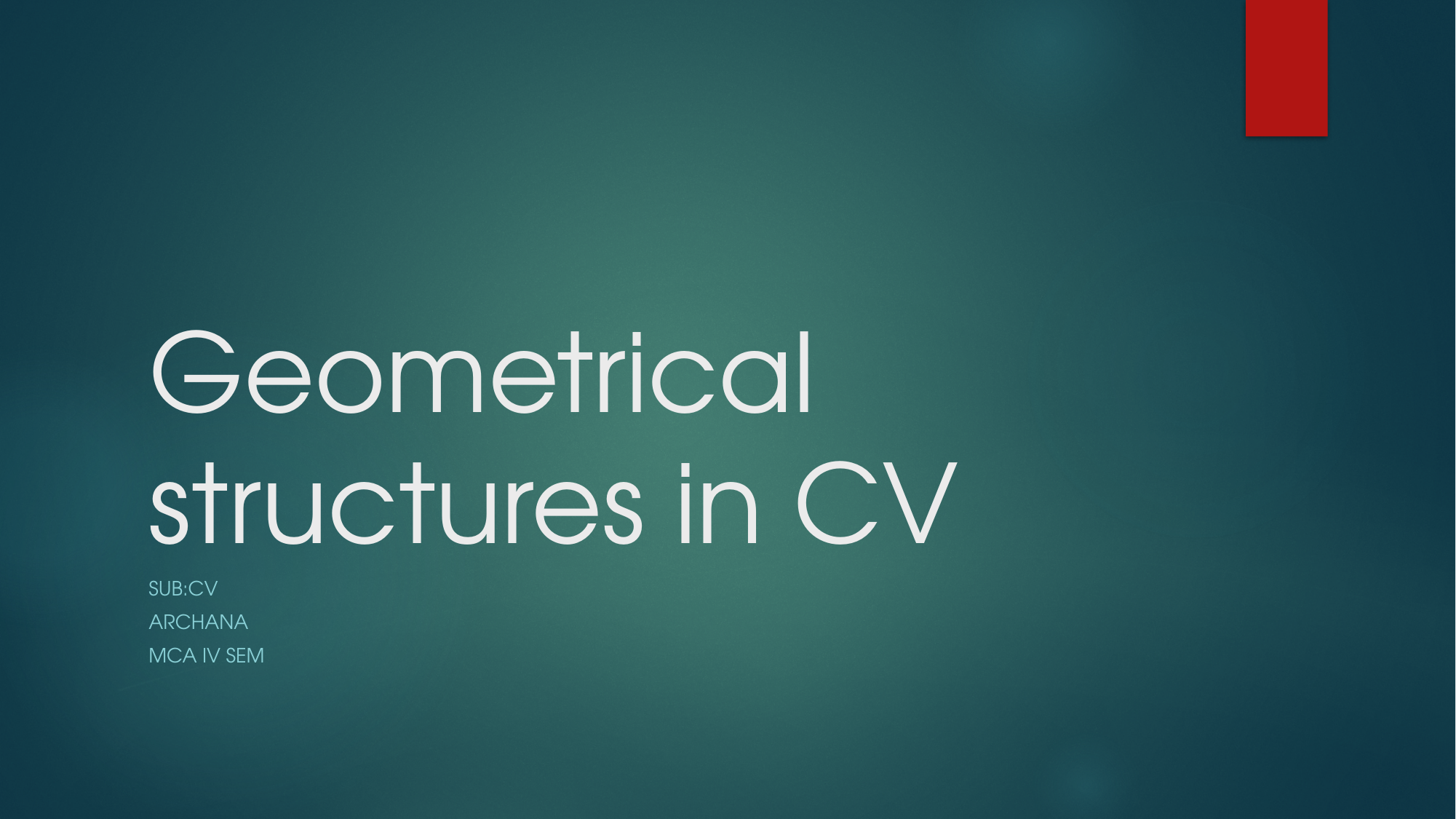

# Geometrical structures in CV
suB:Cv
Archana
Mca iv sem